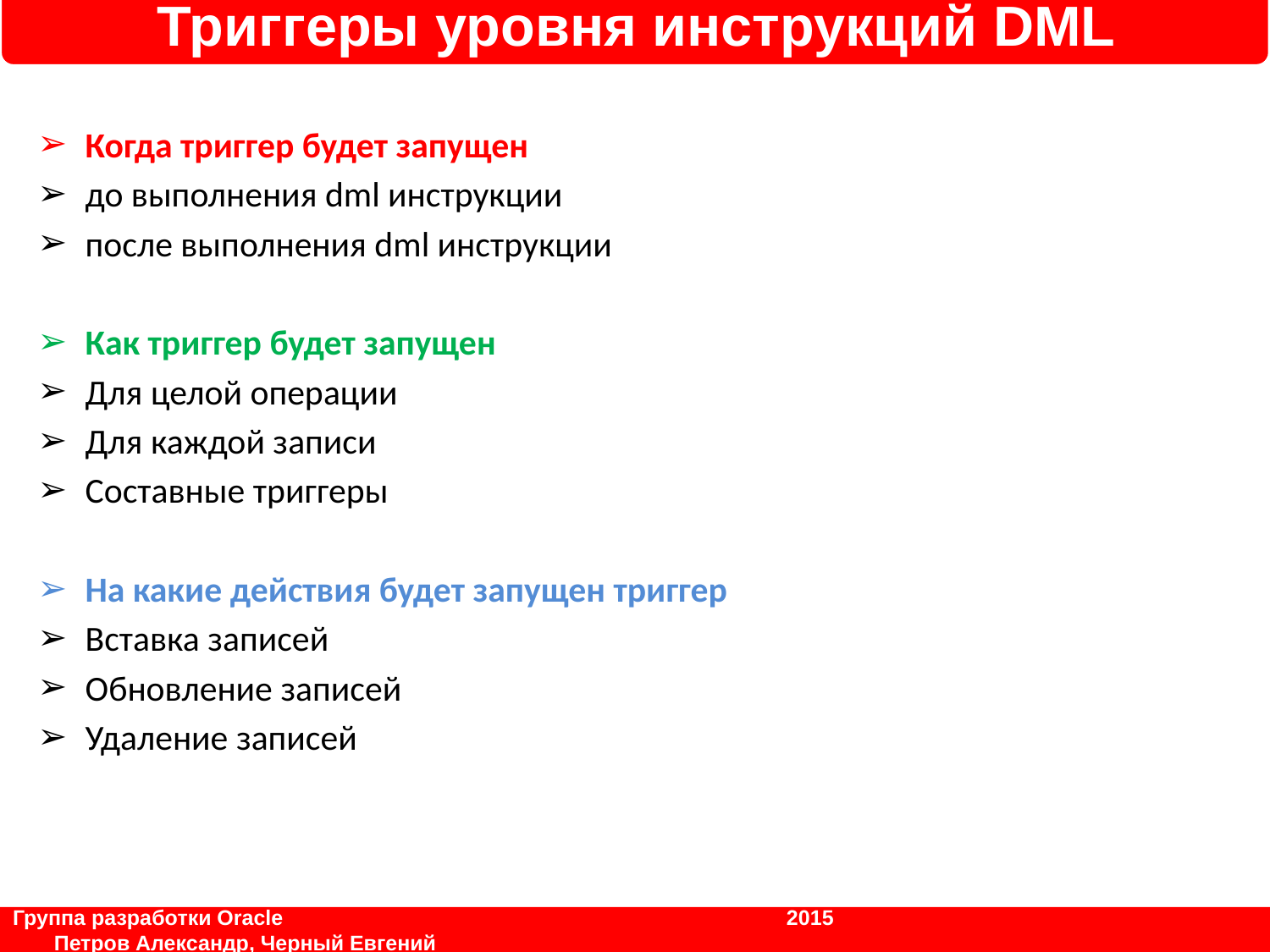

Триггеры уровня инструкций DML
Когда триггер будет запущен
до выполнения dml инструкции
после выполнения dml инструкции

Как триггер будет запущен
Для целой операции
Для каждой записи
Составные триггеры

На какие действия будет запущен триггер
Вставка записей
Обновление записей
Удаление записей

Группа разработки Oracle			       	  2015	 		                         Петров Александр, Черный Евгений